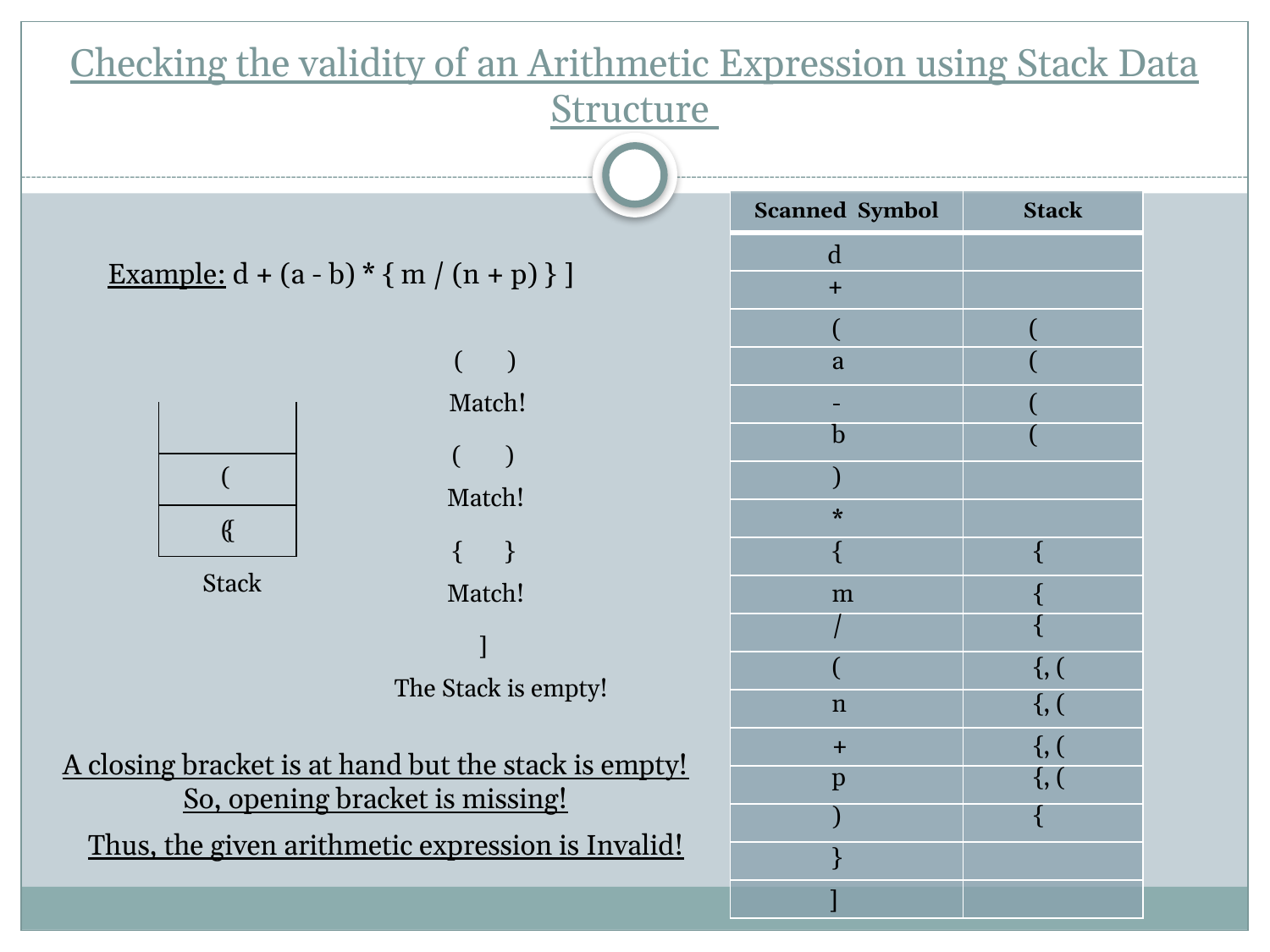

# Checking the validity of an Arithmetic Expression using Stack Data Structure
| Scanned Symbol | Stack |
| --- | --- |
|  |  |
|  |  |
|  |  |
|  |  |
|  |  |
|  |  |
|  |  |
|  |  |
|  |  |
|  |  |
|  |  |
|  |  |
|  |  |
|  |  |
|  |  |
|  |  |
|  |  |
|  |  |
d
Example: d + (a - b) * { m / (n + p) } ]
+
(
(
(
)
a
(
Match!
-
(
|  |
| --- |
|  |
|  |
b
(
(
)
(
)
Match!
*
(
{
{
}
{
{
Stack
Match!
m
{
/
{
]
(
{, (
The Stack is empty!
n
{, (
+
{, (
A closing bracket is at hand but the stack is empty!
So, opening bracket is missing!
p
{, (
{
)
Thus, the given arithmetic expression is Invalid!
}
]